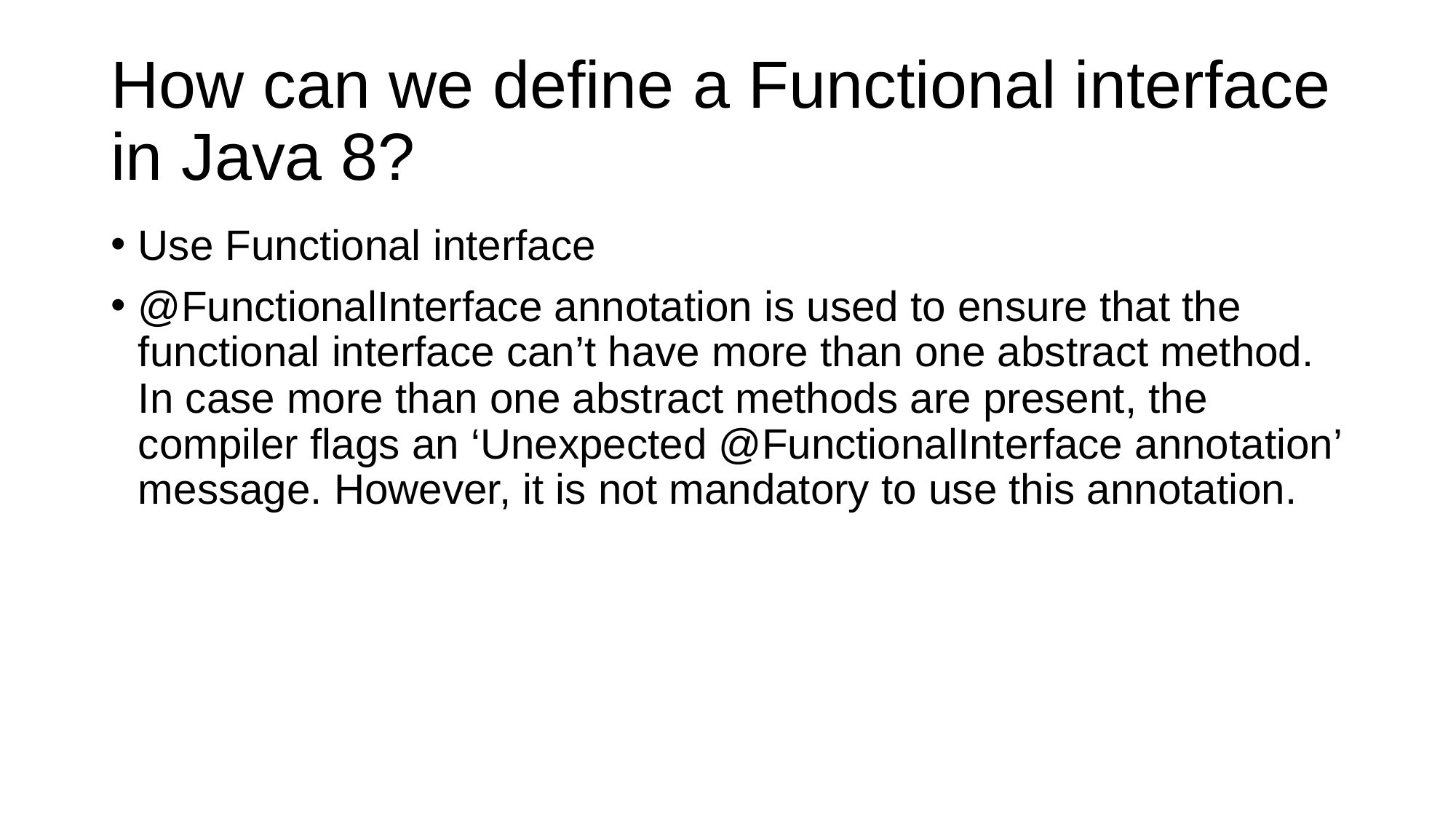

# How can we define a Functional interface in Java 8?
Use Functional interface
@FunctionalInterface annotation is used to ensure that the functional interface can’t have more than one abstract method. In case more than one abstract methods are present, the compiler flags an ‘Unexpected @FunctionalInterface annotation’ message. However, it is not mandatory to use this annotation.